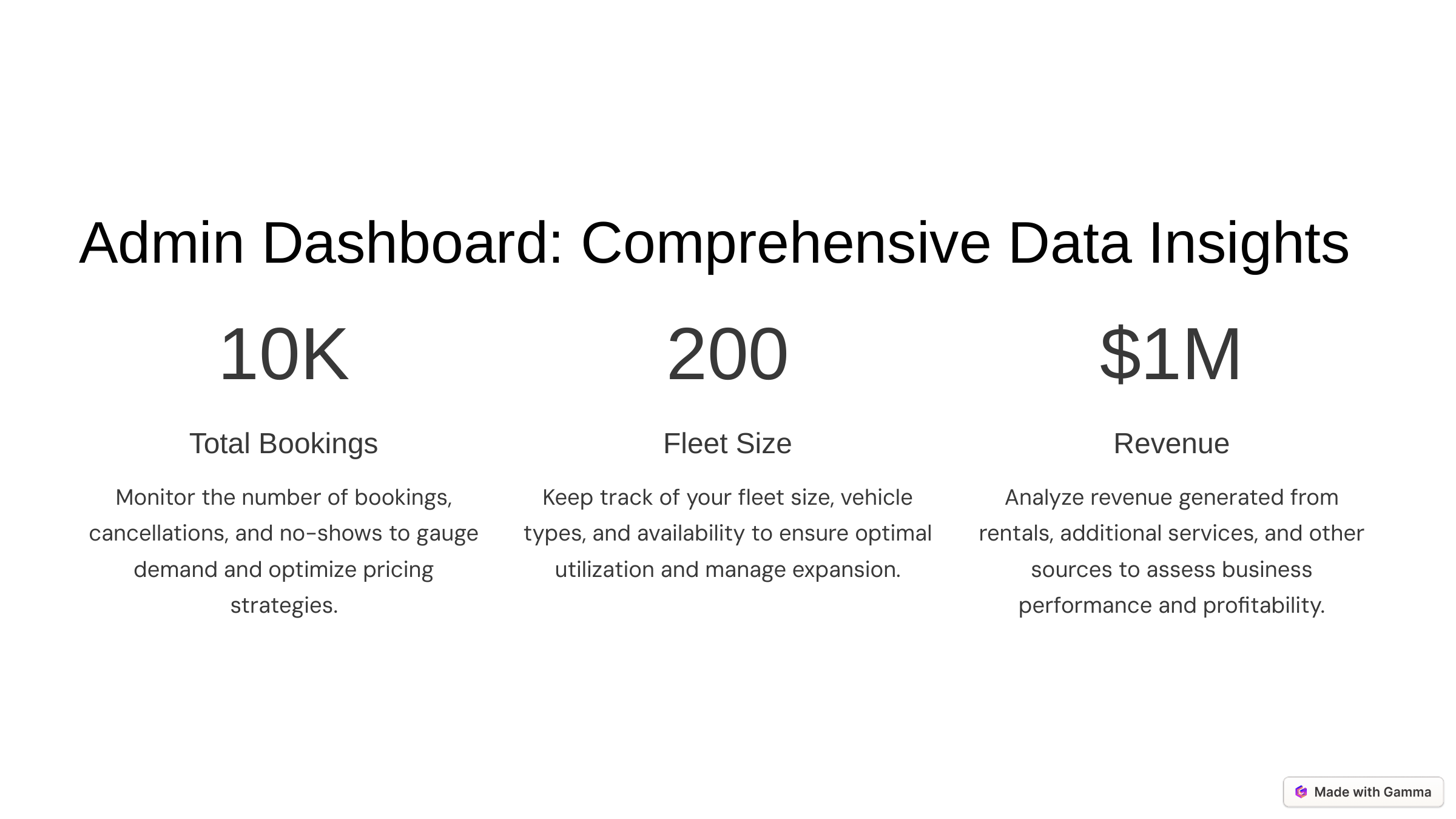

Admin Dashboard: Comprehensive Data Insights
10K
200
$1M
Total Bookings
Fleet Size
Revenue
Monitor the number of bookings, cancellations, and no-shows to gauge demand and optimize pricing strategies.
Keep track of your fleet size, vehicle types, and availability to ensure optimal utilization and manage expansion.
Analyze revenue generated from rentals, additional services, and other sources to assess business performance and profitability.